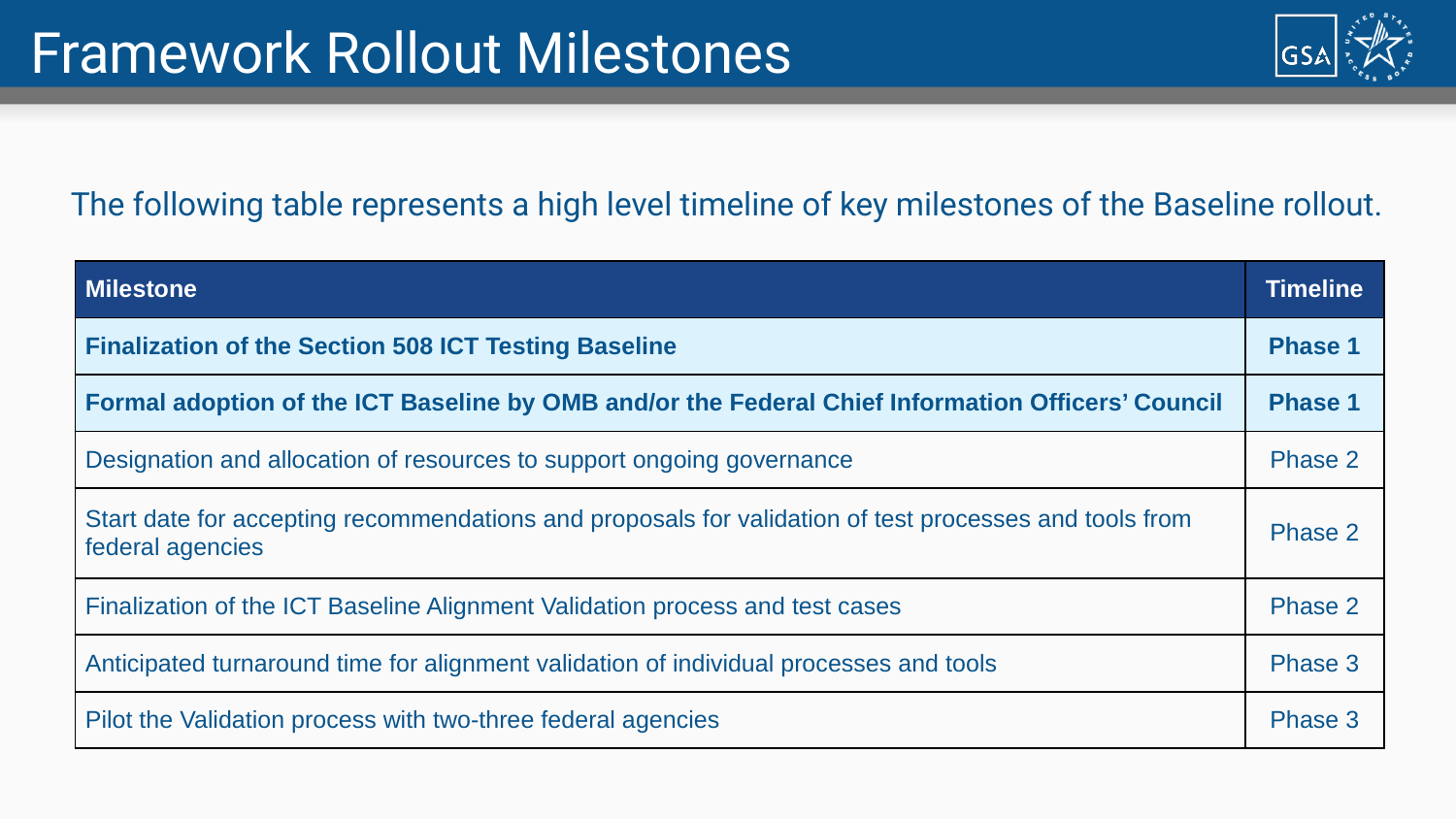

# Framework Rollout Milestones
The following table represents a high level timeline of key milestones of the Baseline rollout.
| Milestone | Timeline |
| --- | --- |
| Finalization of the Section 508 ICT Testing Baseline | Phase 1 |
| Formal adoption of the ICT Baseline by OMB and/or the Federal Chief Information Officers’ Council | Phase 1 |
| Designation and allocation of resources to support ongoing governance | Phase 2 |
| Start date for accepting recommendations and proposals for validation of test processes and tools from federal agencies | Phase 2 |
| Finalization of the ICT Baseline Alignment Validation process and test cases | Phase 2 |
| Anticipated turnaround time for alignment validation of individual processes and tools | Phase 3 |
| Pilot the Validation process with two-three federal agencies | Phase 3 |